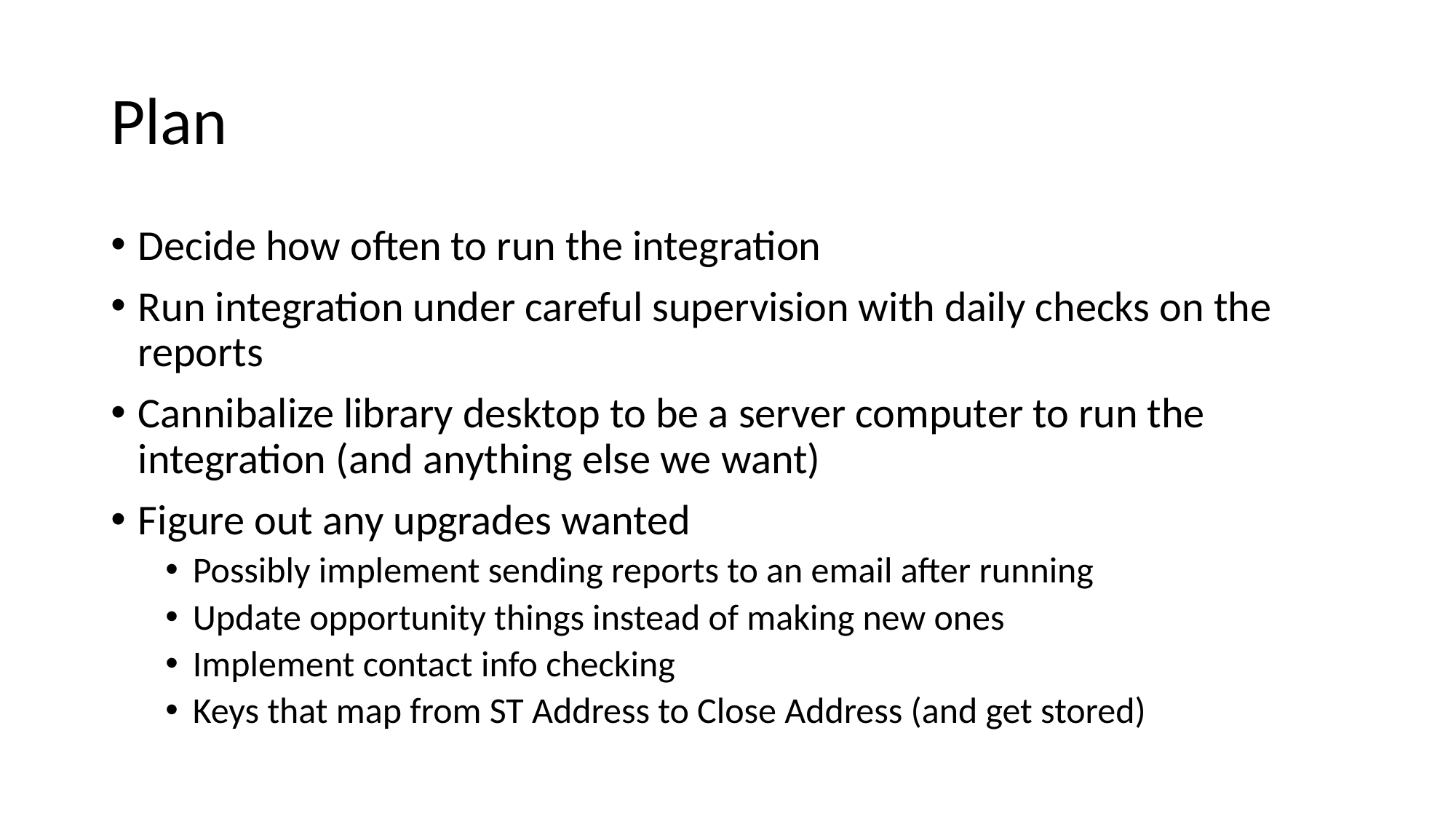

# Plan
Decide how often to run the integration
Run integration under careful supervision with daily checks on the reports
Cannibalize library desktop to be a server computer to run the integration (and anything else we want)
Figure out any upgrades wanted
Possibly implement sending reports to an email after running
Update opportunity things instead of making new ones
Implement contact info checking
Keys that map from ST Address to Close Address (and get stored)